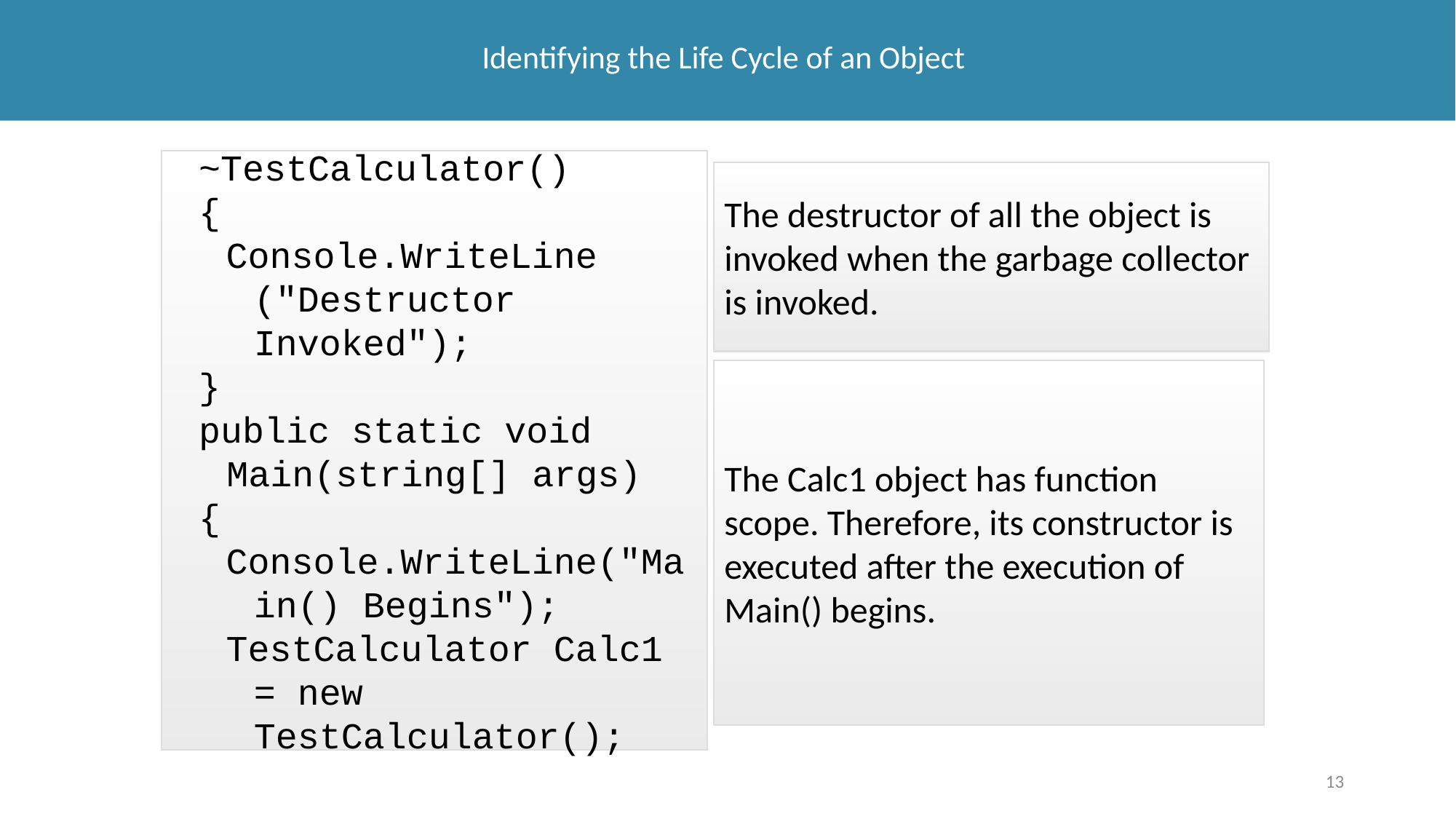

# Identifying the Life Cycle of an Object
~TestCalculator()
{
Console.WriteLine ("Destructor Invoked");
}
public static void Main(string[] args)
{
Console.WriteLine("Main() Begins");
TestCalculator Calc1 = new TestCalculator();
The destructor of all the object is invoked when the garbage collector is invoked.
The Calc1 object has function scope. Therefore, its constructor is executed after the execution of Main() begins.
13